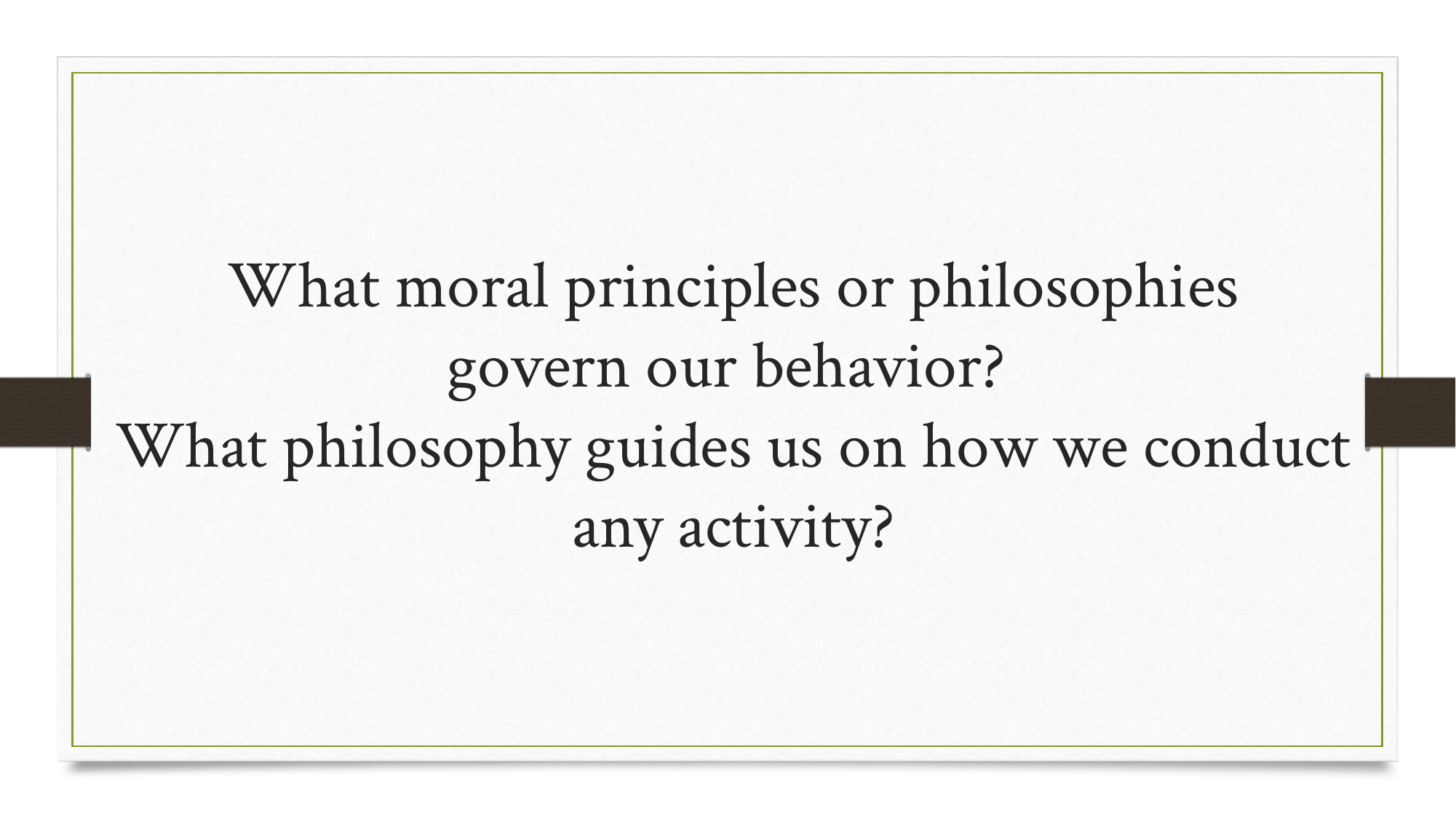

# What moral principles or philosophies  govern our behavior? What philosophy guides us on how we conduct any activity?